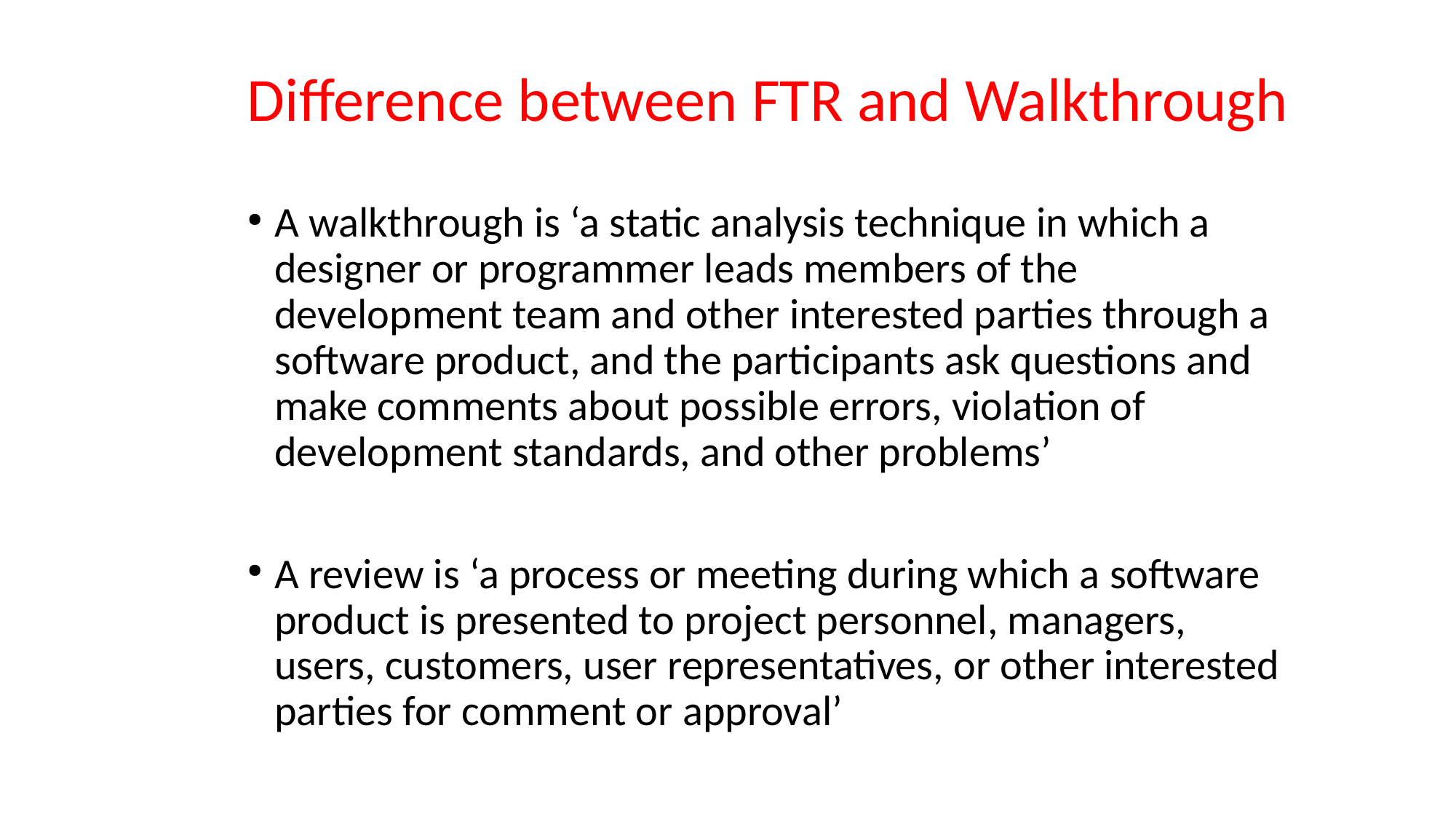

Difference between FTR and Walkthrough
A walkthrough is ‘a static analysis technique in which a designer or programmer leads members of the development team and other interested parties through a software product, and the participants ask questions and make comments about possible errors, violation of development standards, and other problems’

A review is ‘a process or meeting during which a software product is presented to project personnel, managers, users, customers, user representatives, or other interested parties for comment or approval’